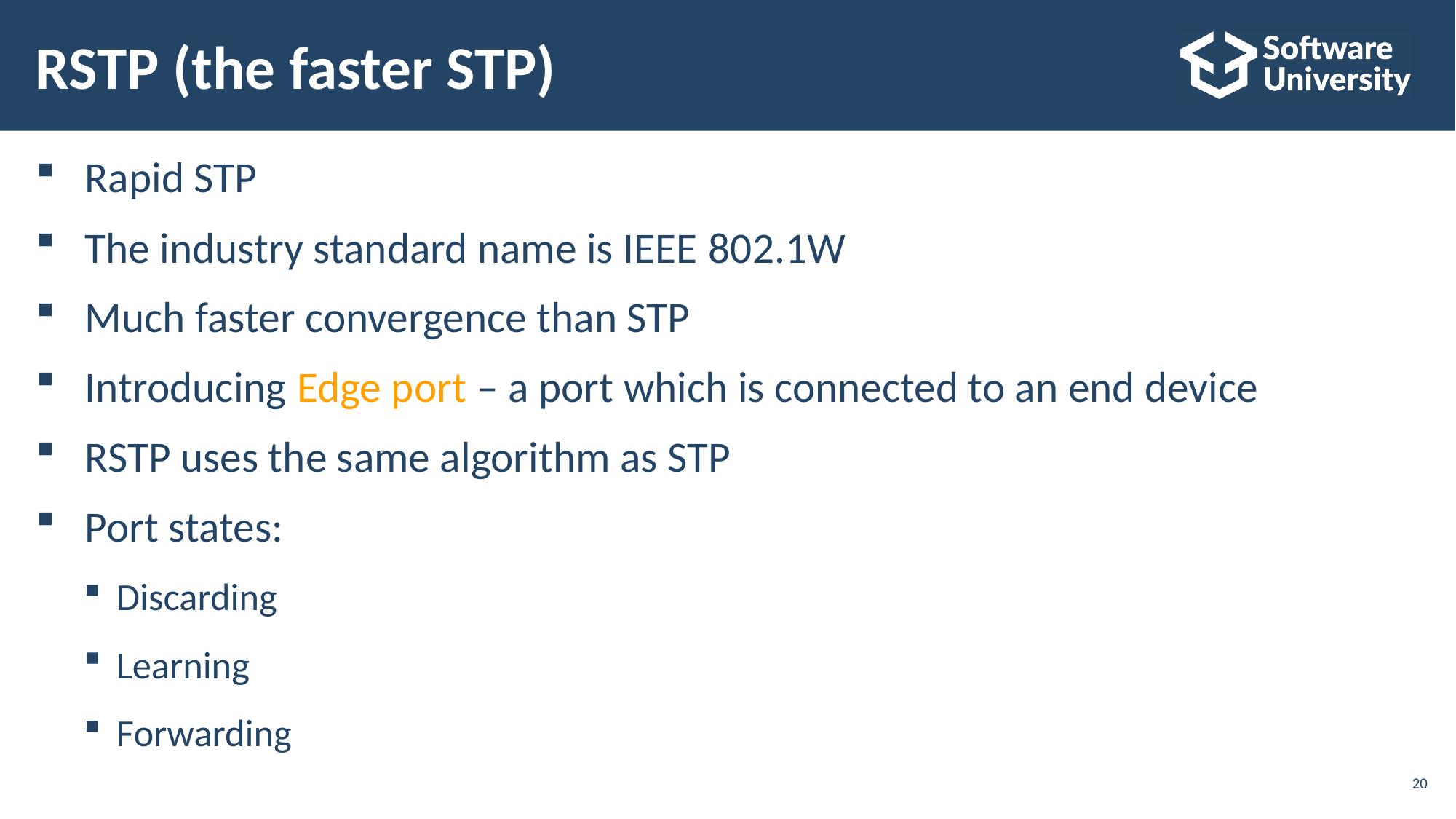

# RSTP (the faster STP)
Rapid STP
The industry standard name is IEEE 802.1W
Much faster convergence than STP
Introducing Edge port – a port which is connected to an end device
RSTP uses the same algorithm as STP
Port states:
Discarding
Learning
Forwarding
20